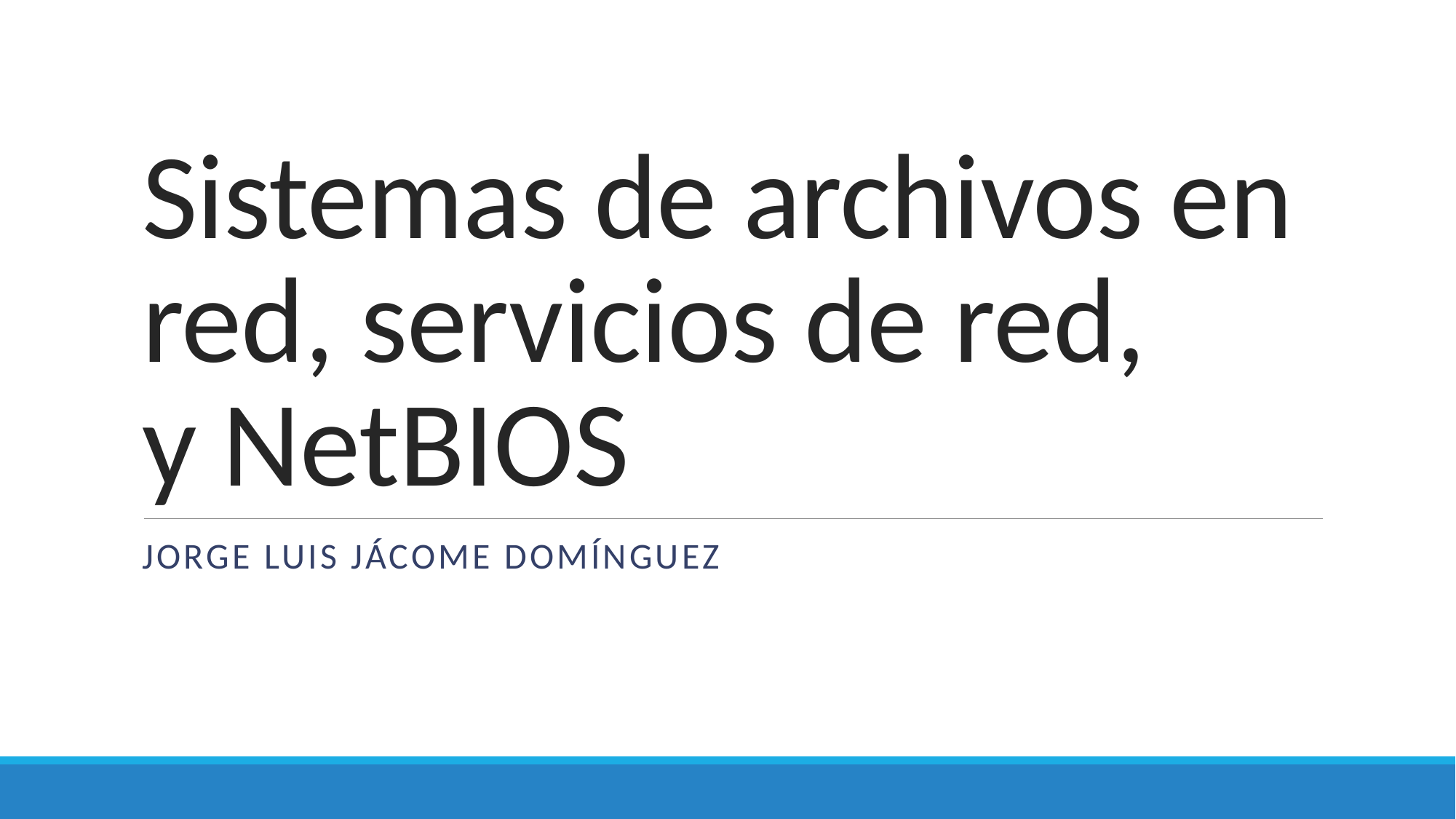

# Sistemas de archivos en red, servicios de red, y NetBIOS
Jorge Luis Jácome Domínguez